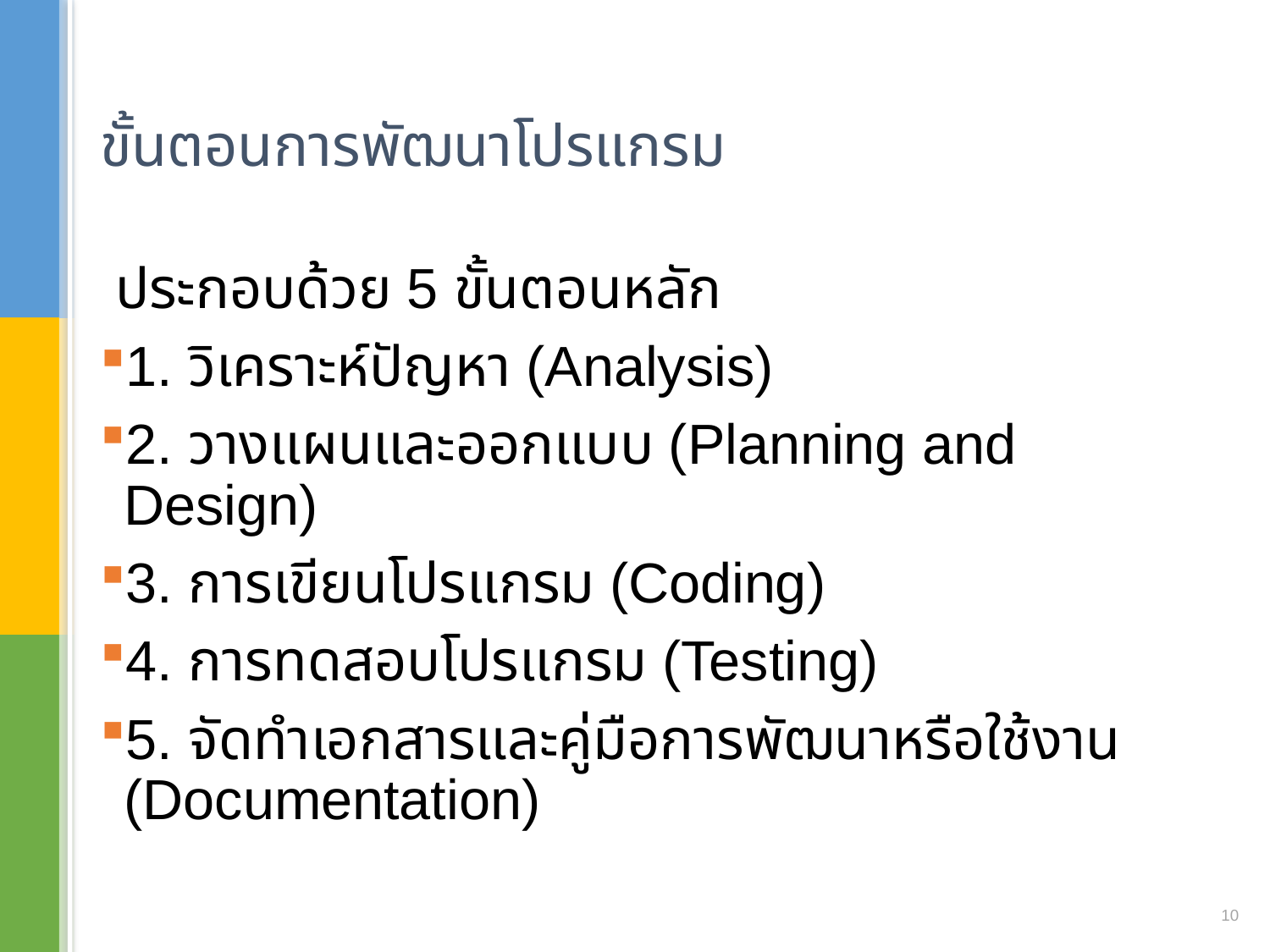

# ขั้นตอนการพัฒนาโปรแกรม
ประกอบด้วย 5 ขั้นตอนหลัก
1. วิเคราะห์ปัญหา (Analysis)
2. วางแผนและออกแบบ (Planning and Design)
3. การเขียนโปรแกรม (Coding)
4. การทดสอบโปรแกรม (Testing)
5. จัดทําเอกสารและคู่มือการพัฒนาหรือใช้งาน (Documentation)
10